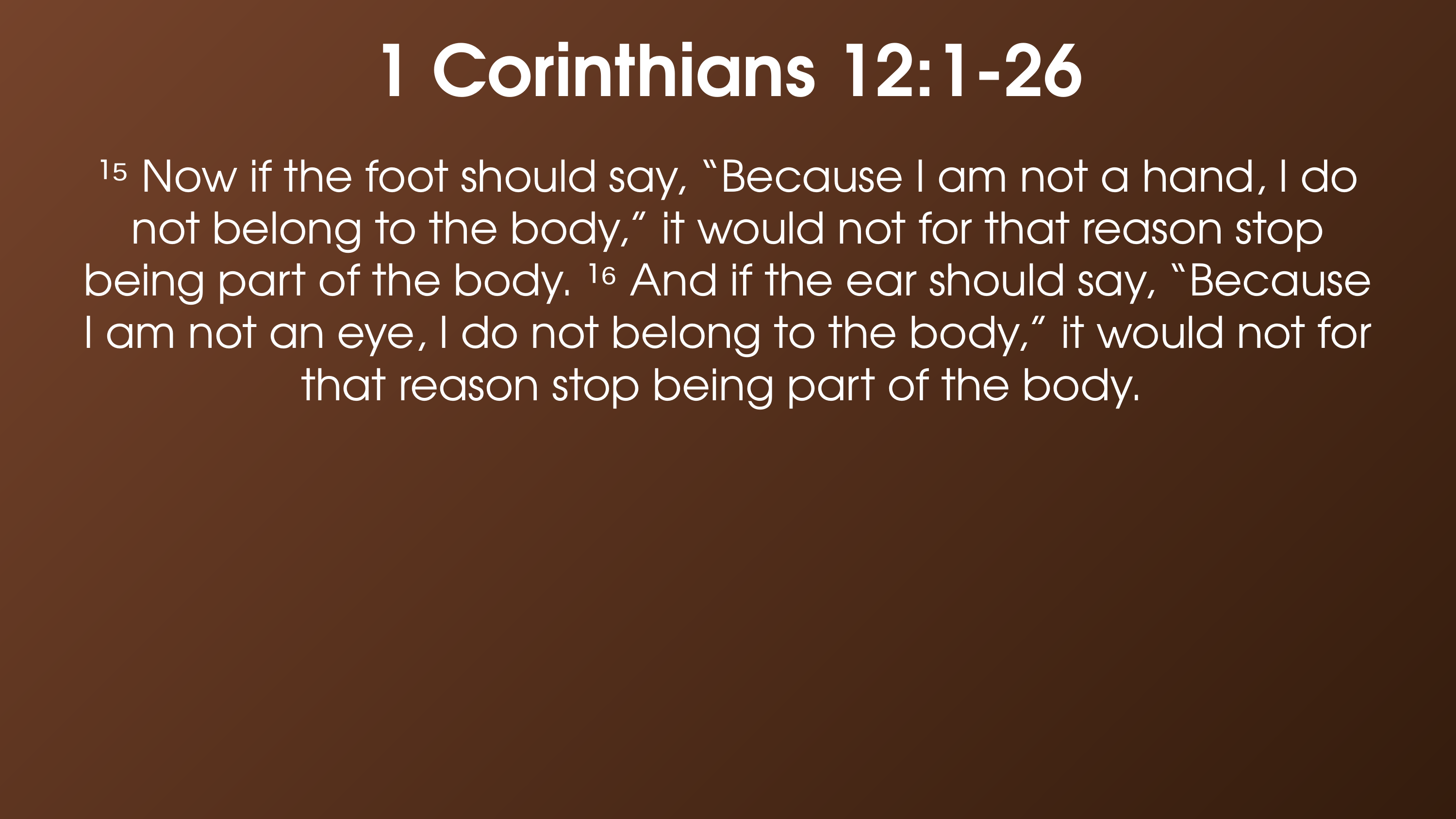

1 Corinthians 12:1-26
¹⁵ Now if the foot should say, “Because I am not a hand, I do not belong to the body,” it would not for that reason stop being part of the body. ¹⁶ And if the ear should say, “Because I am not an eye, I do not belong to the body,” it would not for that reason stop being part of the body.